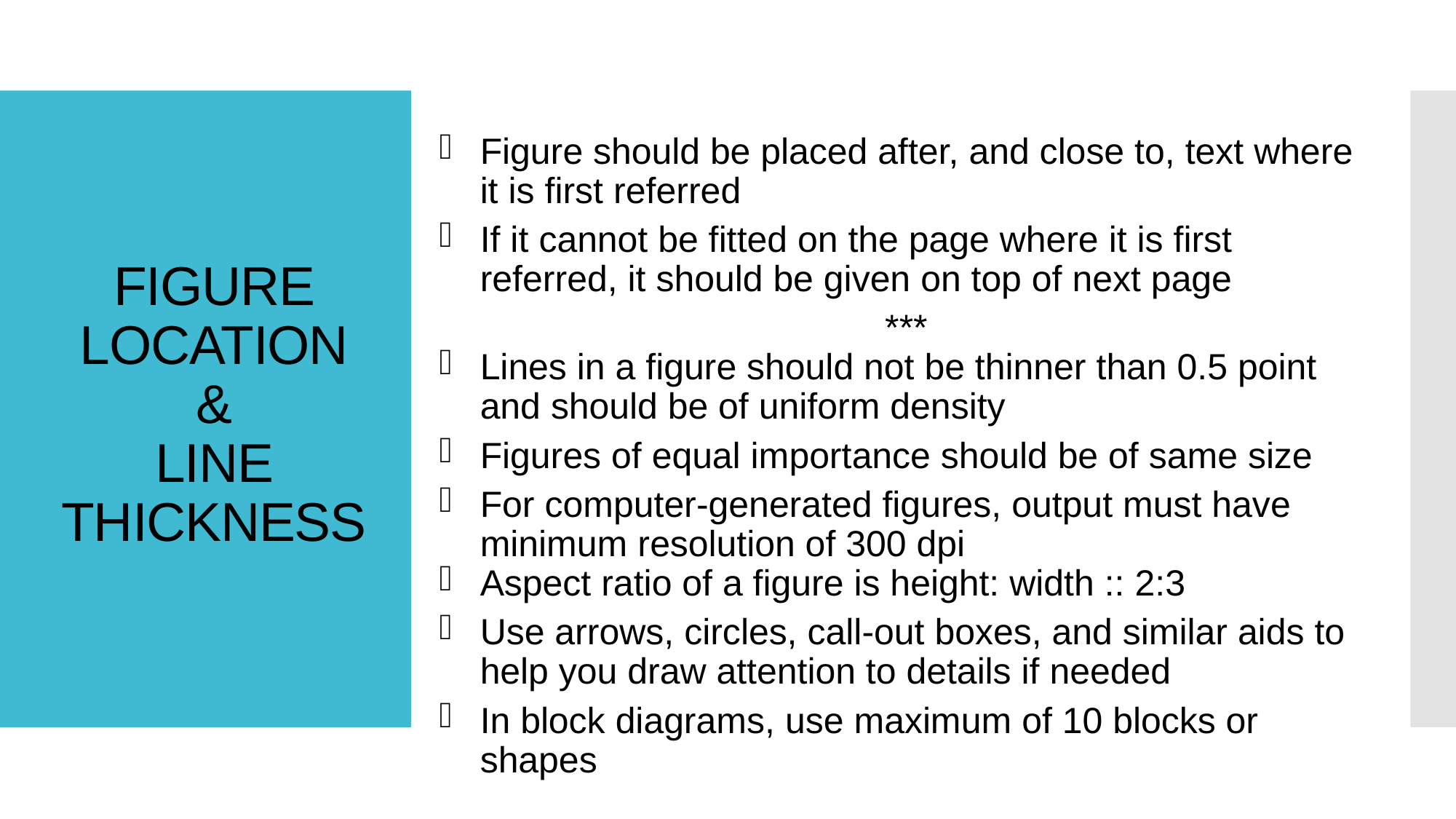

# FIGURE LOCATION & LINE THICKNESS
Figure should be placed after, and close to, text where it is first referred
If it cannot be fitted on the page where it is first referred, it should be given on top of next page
***
Lines in a figure should not be thinner than 0.5 point and should be of uniform density
Figures of equal importance should be of same size
For computer-generated figures, output must have minimum resolution of 300 dpi
Aspect ratio of a figure is height: width :: 2:3
Use arrows, circles, call-out boxes, and similar aids to help you draw attention to details if needed
In block diagrams, use maximum of 10 blocks or shapes